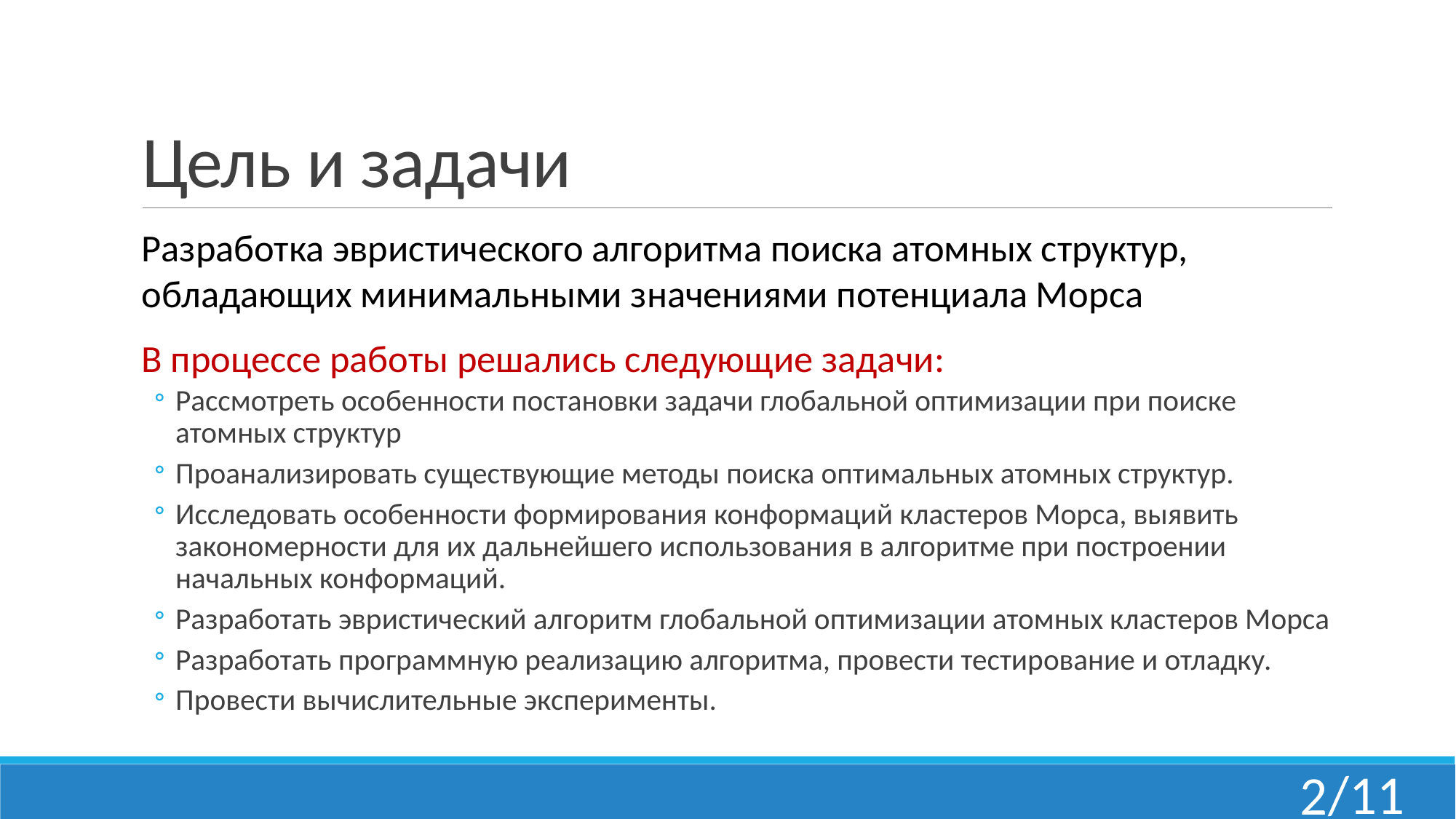

# Цель и задачи
Разработка эвристического алгоритма поиска атомных структур, обладающих минимальными значениями потенциала Морса
В процессе работы решались следующие задачи:
Рассмотреть особенности постановки задачи глобальной оптимизации при поиске атомных структур
Проанализировать существующие методы поиска оптимальных атомных структур.
Исследовать особенности формирования конформаций кластеров Морса, выявить закономерности для их дальнейшего использования в алгоритме при построении начальных конформаций.
Разработать эвристический алгоритм глобальной оптимизации атомных кластеров Морса
Разработать программную реализацию алгоритма, провести тестирование и отладку.
Провести вычислительные эксперименты.

2